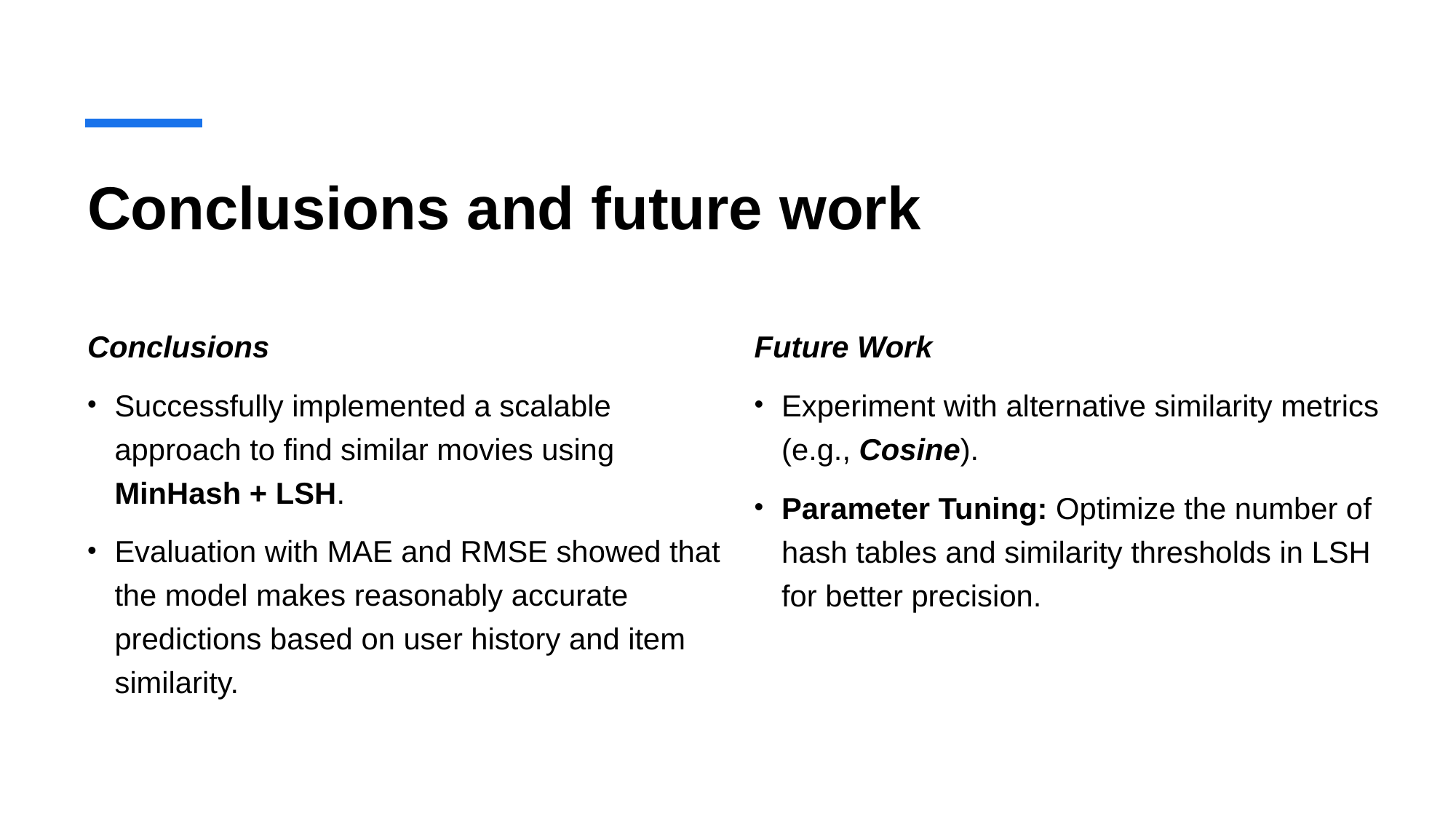

Experiment with alternative similarity metrics (e.g., Cosine, Pearson).

# Conclusions and future work
Conclusions
Successfully implemented a scalable approach to find similar movies using MinHash + LSH.
Evaluation with MAE and RMSE showed that the model makes reasonably accurate predictions based on user history and item similarity.
Future Work
Experiment with alternative similarity metrics (e.g., Cosine).
Parameter Tuning: Optimize the number of hash tables and similarity thresholds in LSH for better precision.